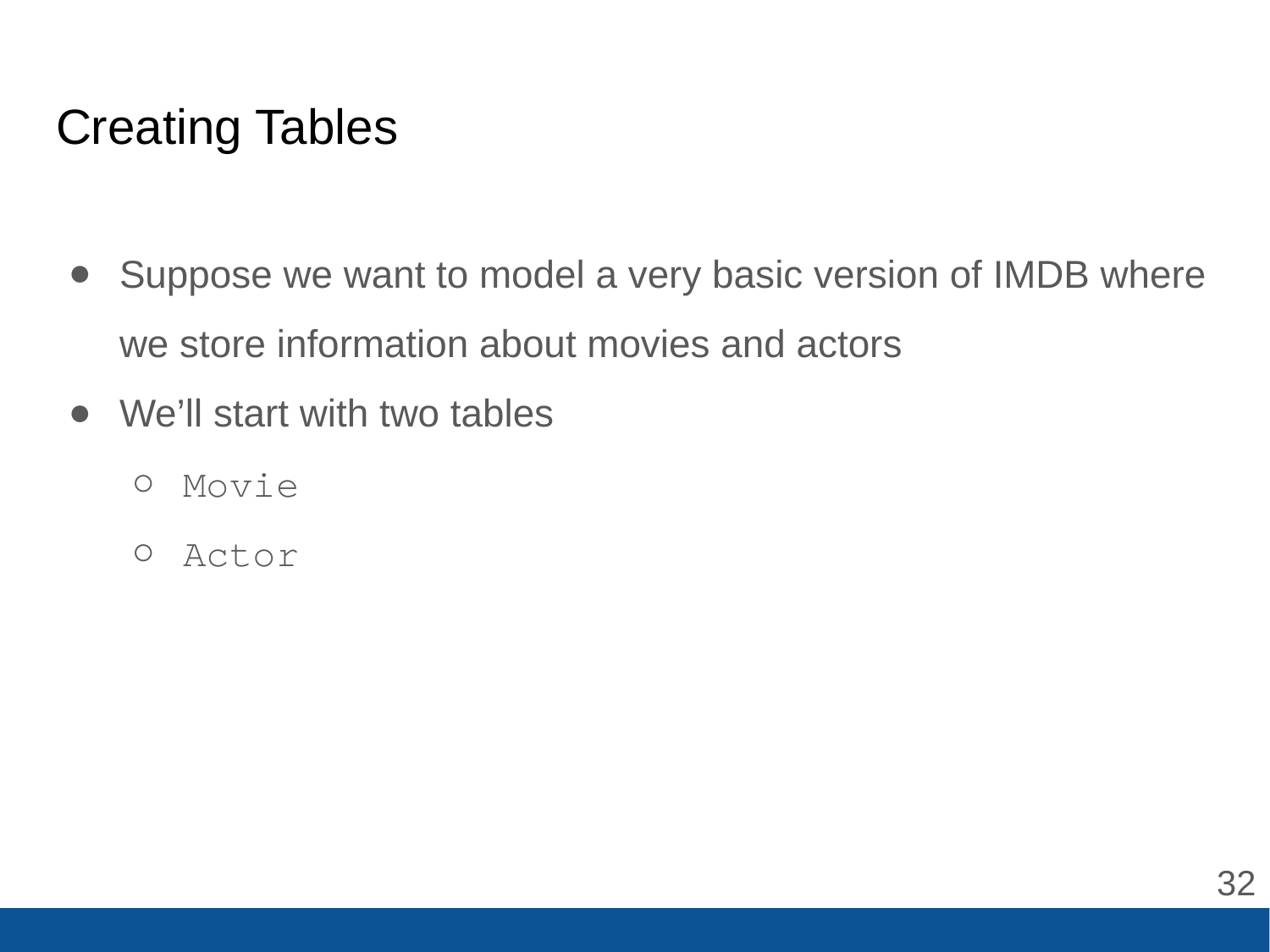

# Creating Tables
Suppose we want to model a very basic version of IMDB where we store information about movies and actors
We’ll start with two tables
Movie
Actor

32